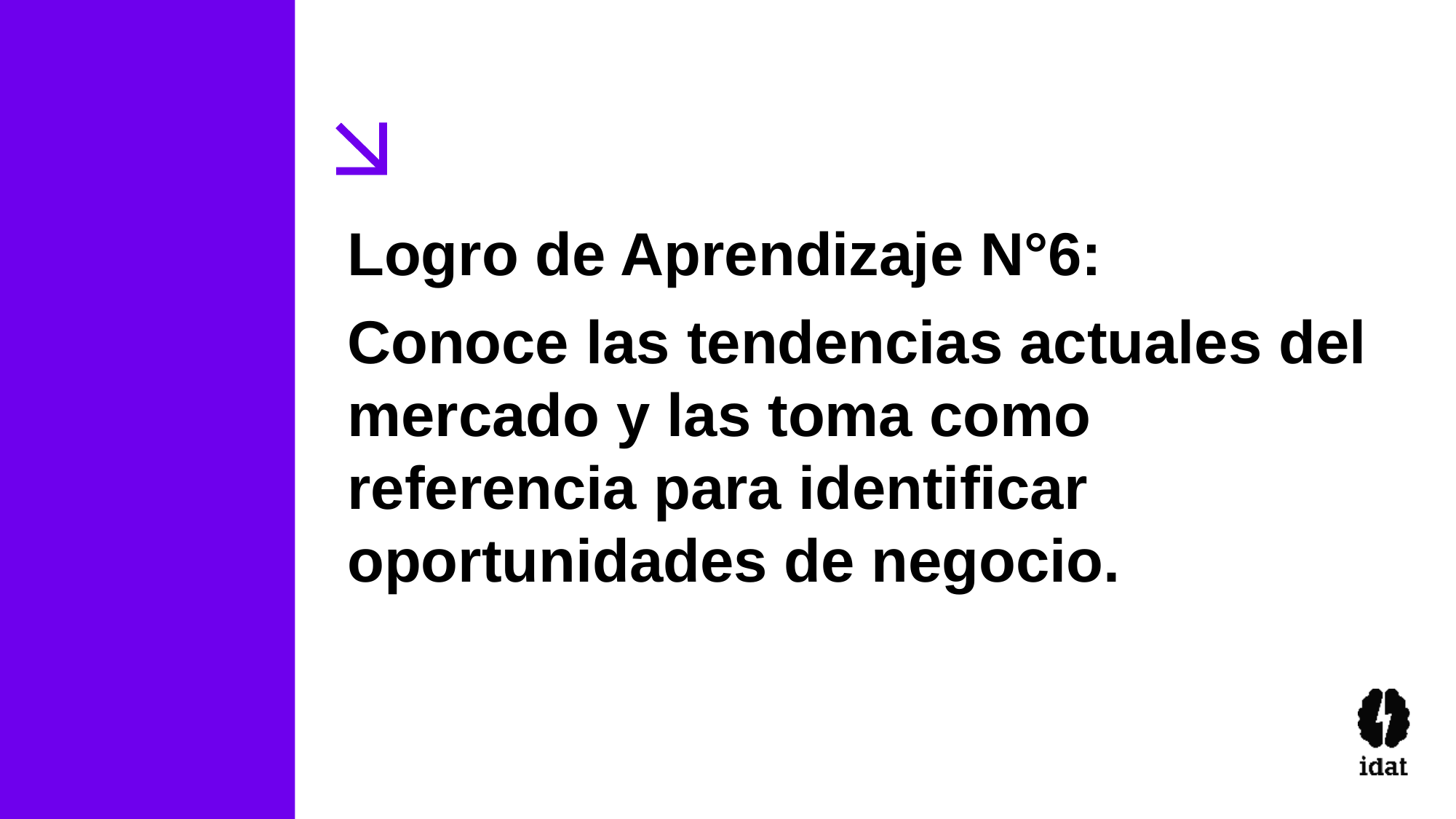

Logro de Aprendizaje N°6:
Conoce las tendencias actuales del mercado y las toma como referencia para identificar oportunidades de negocio.